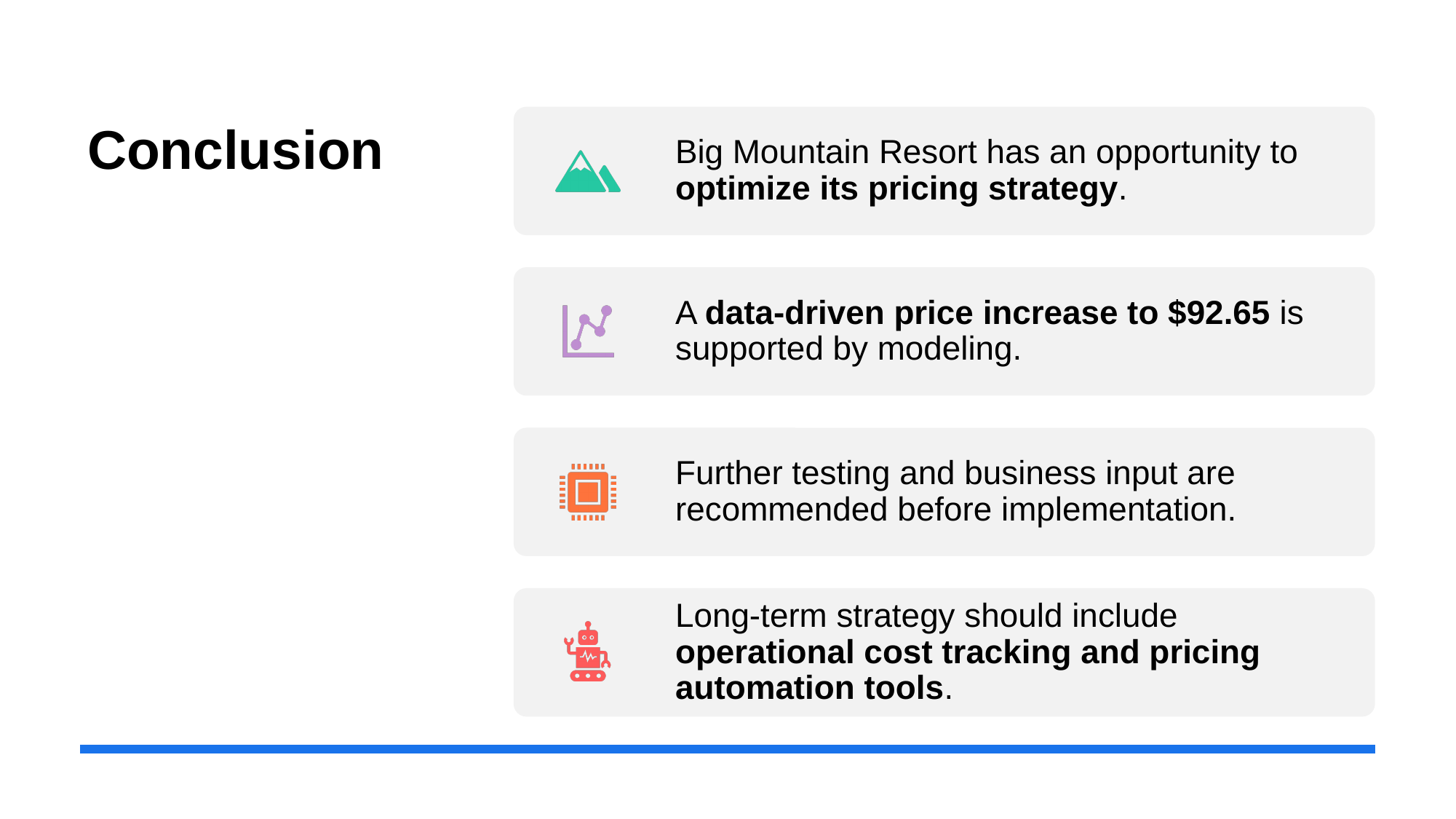

Big Mountain Resort has an opportunity to optimize its pricing strategy.
A data-driven price increase to $92.65 is supported by modeling.
Further testing and business input are recommended before implementation.
Long-term strategy should include operational cost tracking and pricing automation tools.
# Conclusion